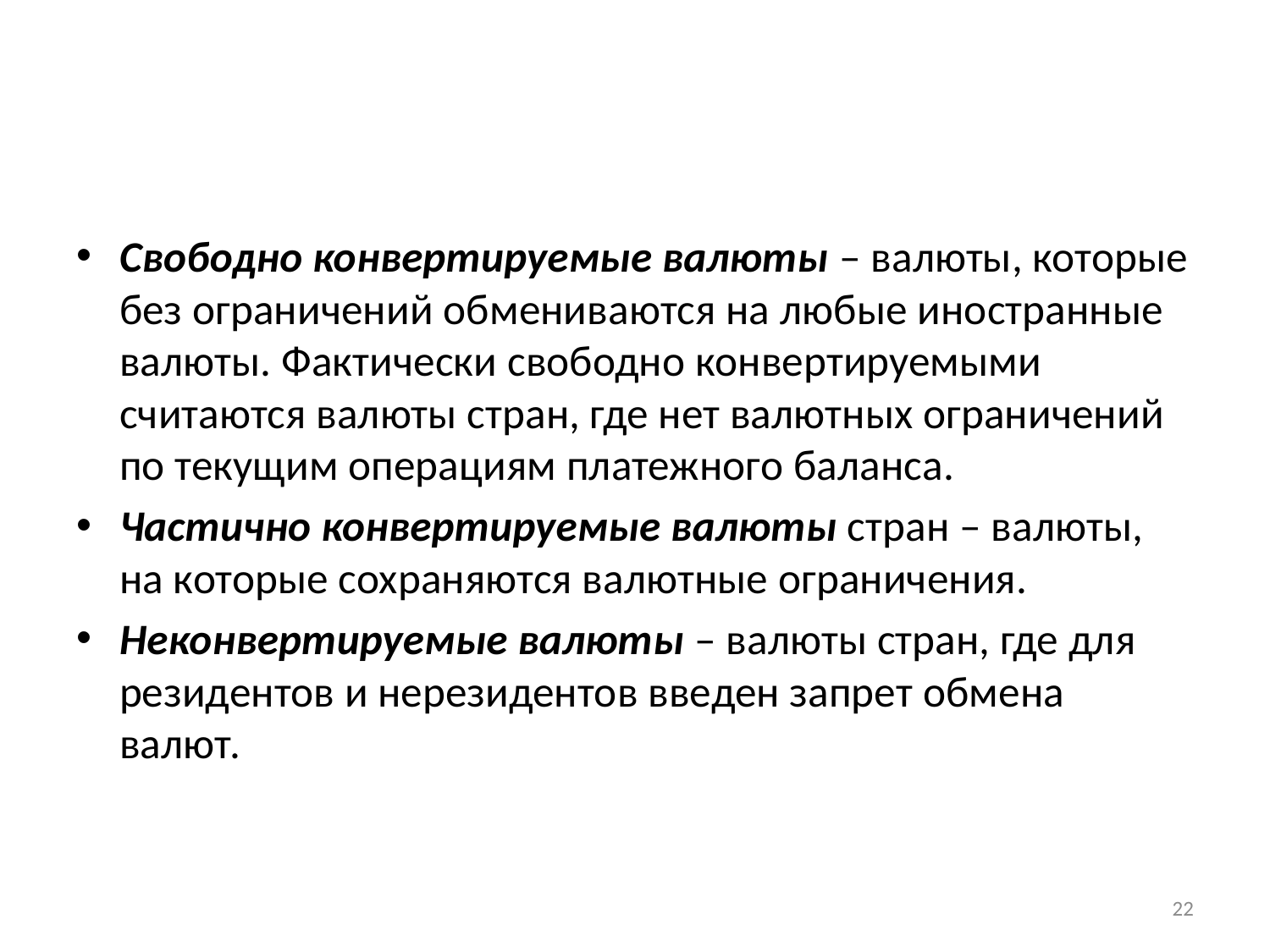

#
Свободно конвертируемые валюты – валюты, которые без ограничений обмениваются на любые иностранные валюты. Фактически свободно конвертируемыми считаются валюты стран, где нет валютных ограничений по текущим операциям платежного баланса.
Частично конвертируемые валюты стран – валюты, на которые сохраняются валютные ограничения.
Неконвертируемые валюты – валюты стран, где для резидентов и нерезидентов введен запрет обмена валют.
22